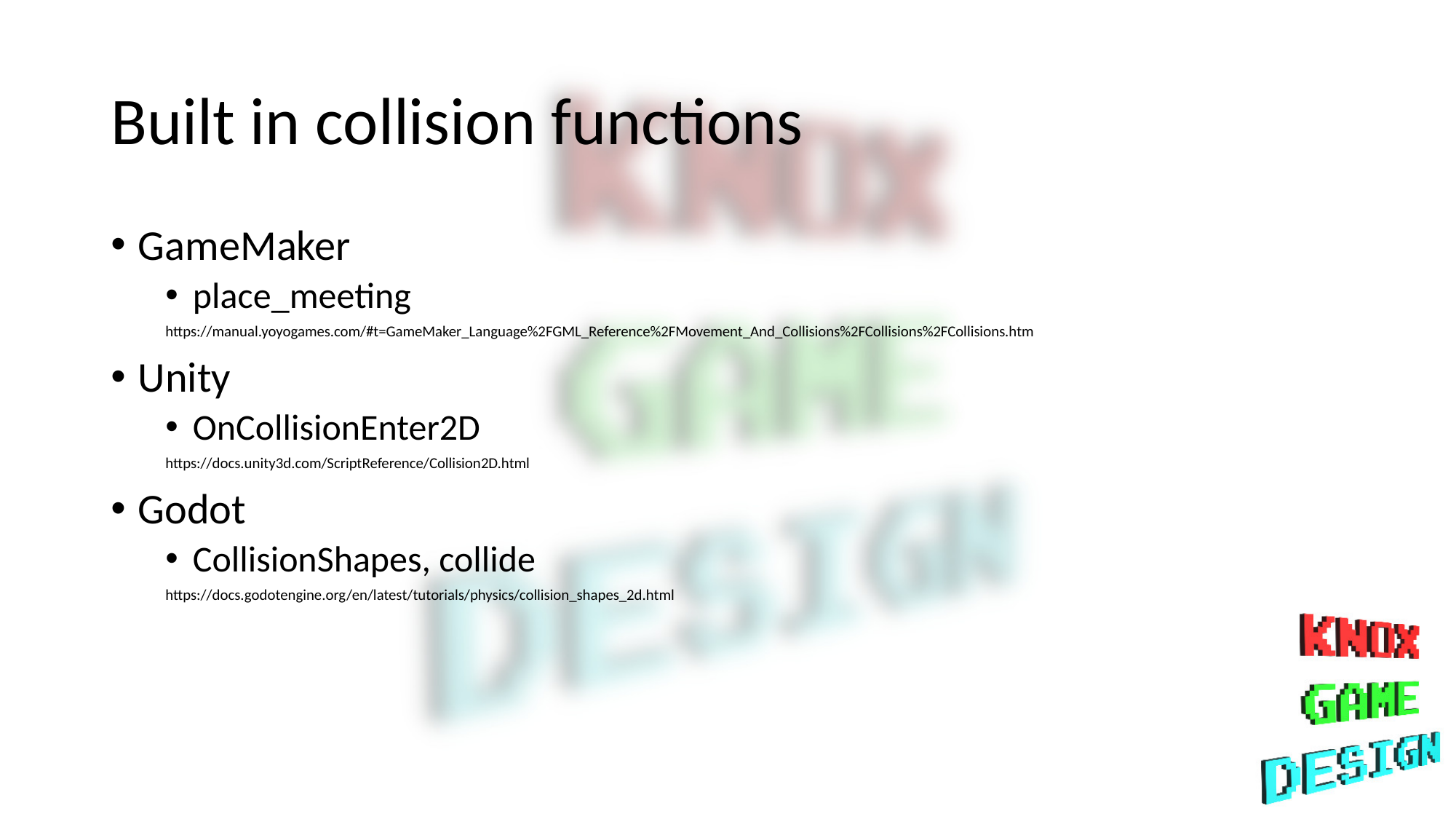

# Built in collision functions
GameMaker
place_meeting
https://manual.yoyogames.com/#t=GameMaker_Language%2FGML_Reference%2FMovement_And_Collisions%2FCollisions%2FCollisions.htm
Unity
OnCollisionEnter2D
https://docs.unity3d.com/ScriptReference/Collision2D.html
Godot
CollisionShapes, collide
https://docs.godotengine.org/en/latest/tutorials/physics/collision_shapes_2d.html